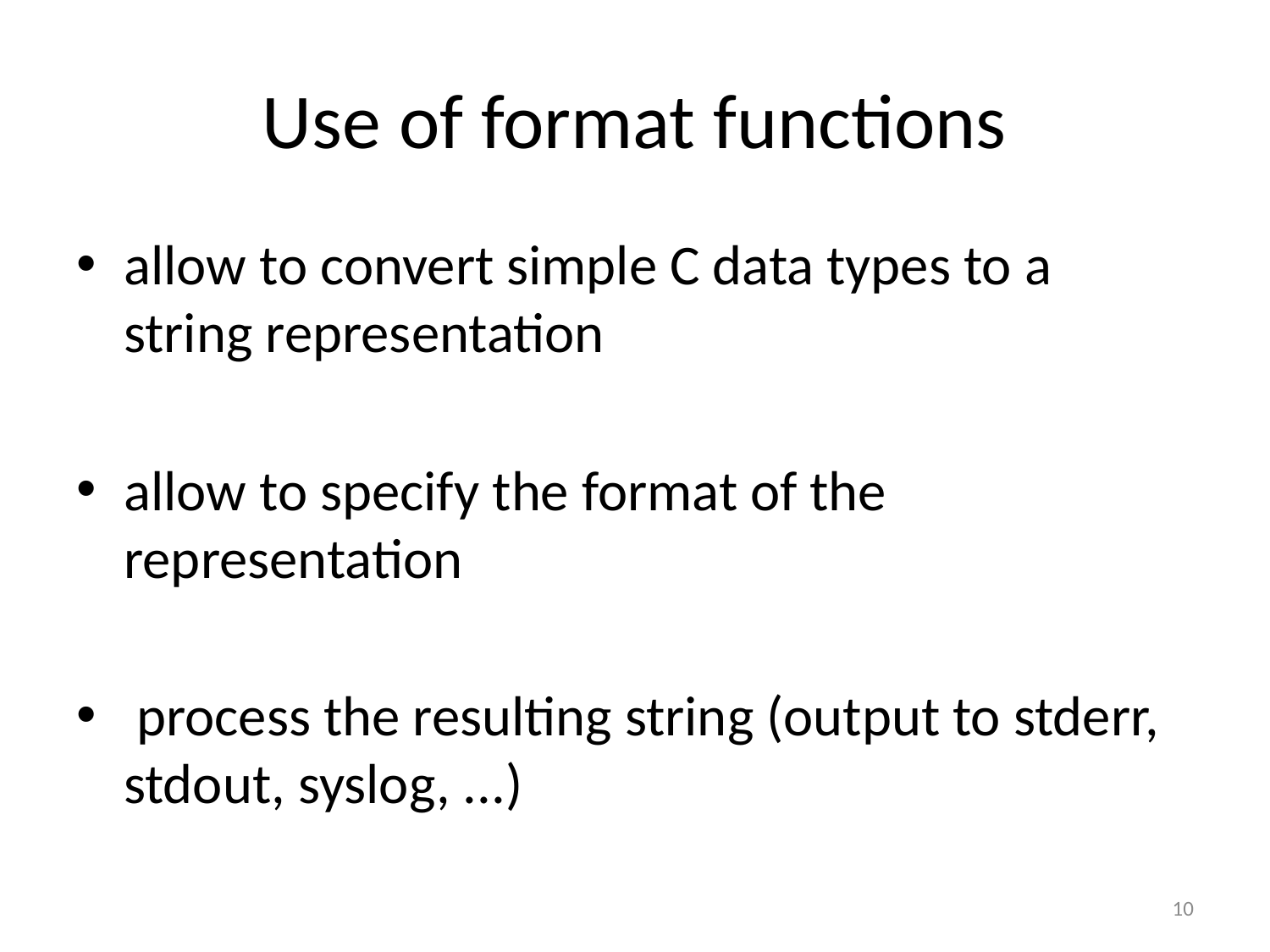

# Use of format functions
allow to convert simple C data types to a string representation

allow to specify the format of the representation

 process the resulting string (output to stderr, stdout, syslog, ...)

10